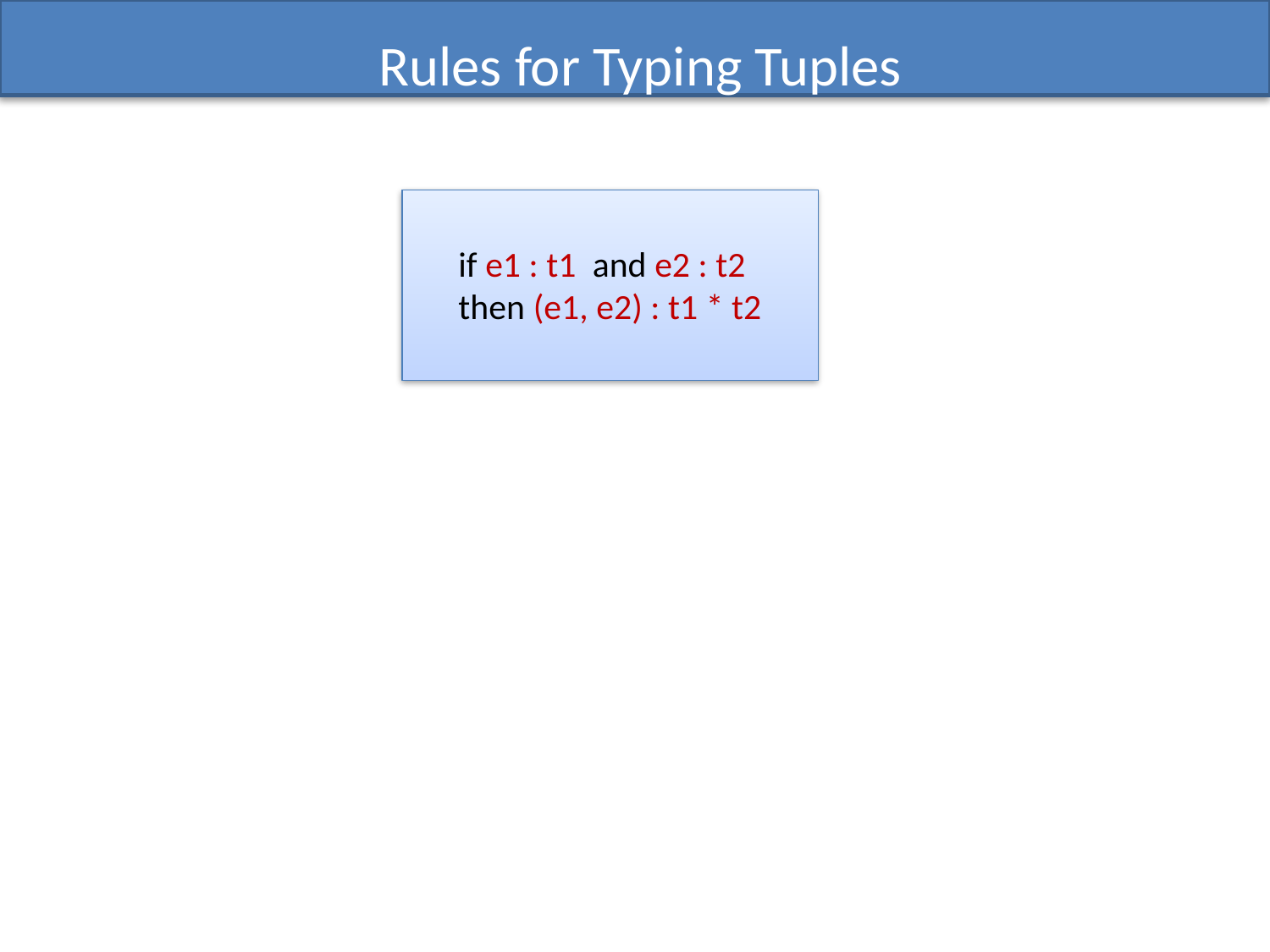

# Rules for Typing Tuples

if e1 : t1  and e2 : t2
then (e1, e2) : t1 * t2